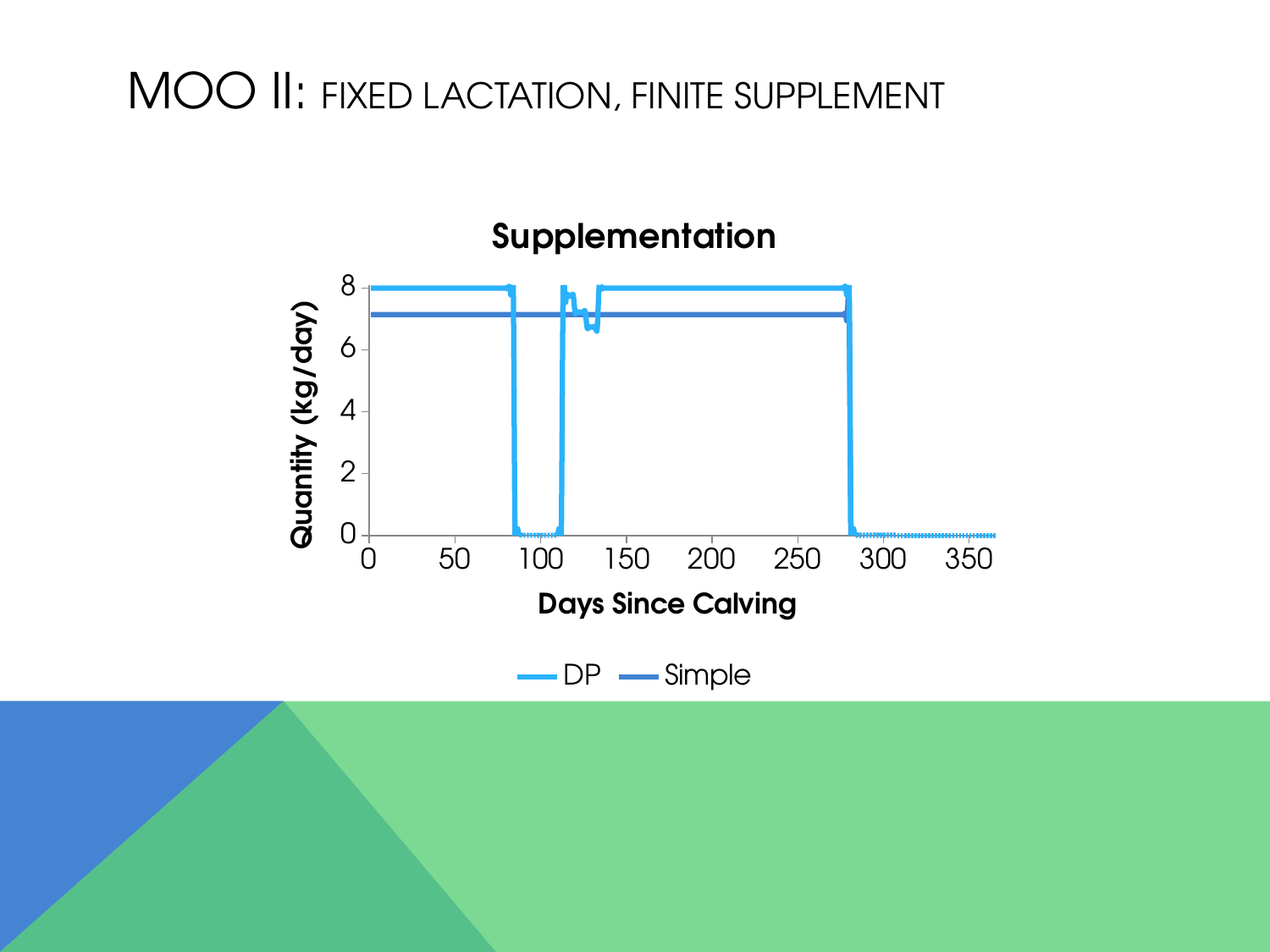

# MoO II: Fixed Lactation, Finite Supplement

### Chart: Supplementation

| Category | DP | Simple |
|---|---|---|